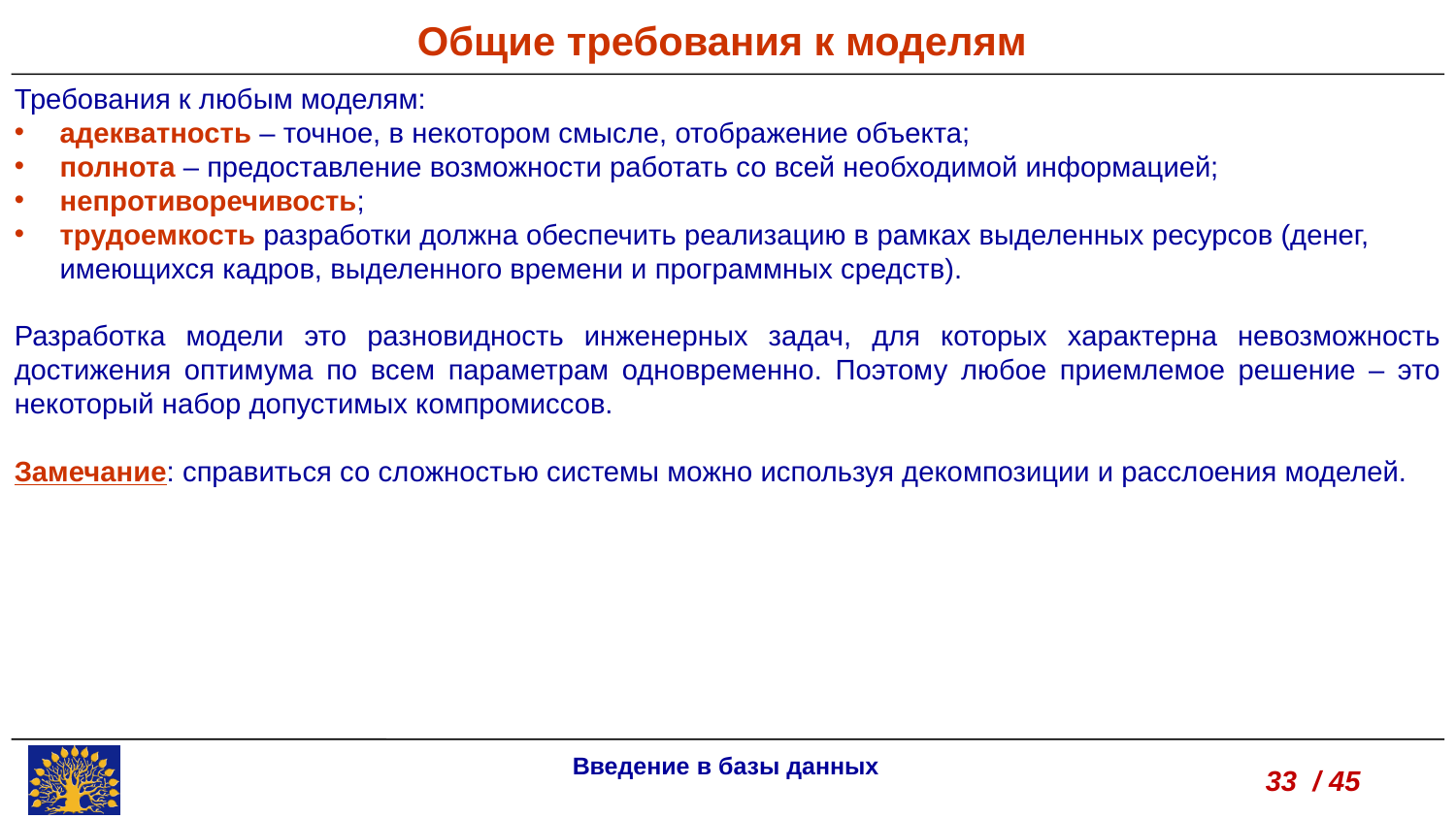

Общие требования к моделям
Требования к любым моделям:
адекватность – точное, в некотором смысле, отображение объекта;
полнота – предоставление возможности работать со всей необходимой информацией;
непротиворечивость;
трудоемкость разработки должна обеспечить реализацию в рамках выделенных ресурсов (денег, имеющихся кадров, выделенного времени и программных средств).

Разработка модели это разновидность инженерных задач, для которых характерна невозможность достижения оптимума по всем параметрам одновременно. Поэтому любое приемлемое решение – это некоторый набор допустимых компромиссов.

Замечание: справиться со сложностью системы можно используя декомпозиции и расслоения моделей.